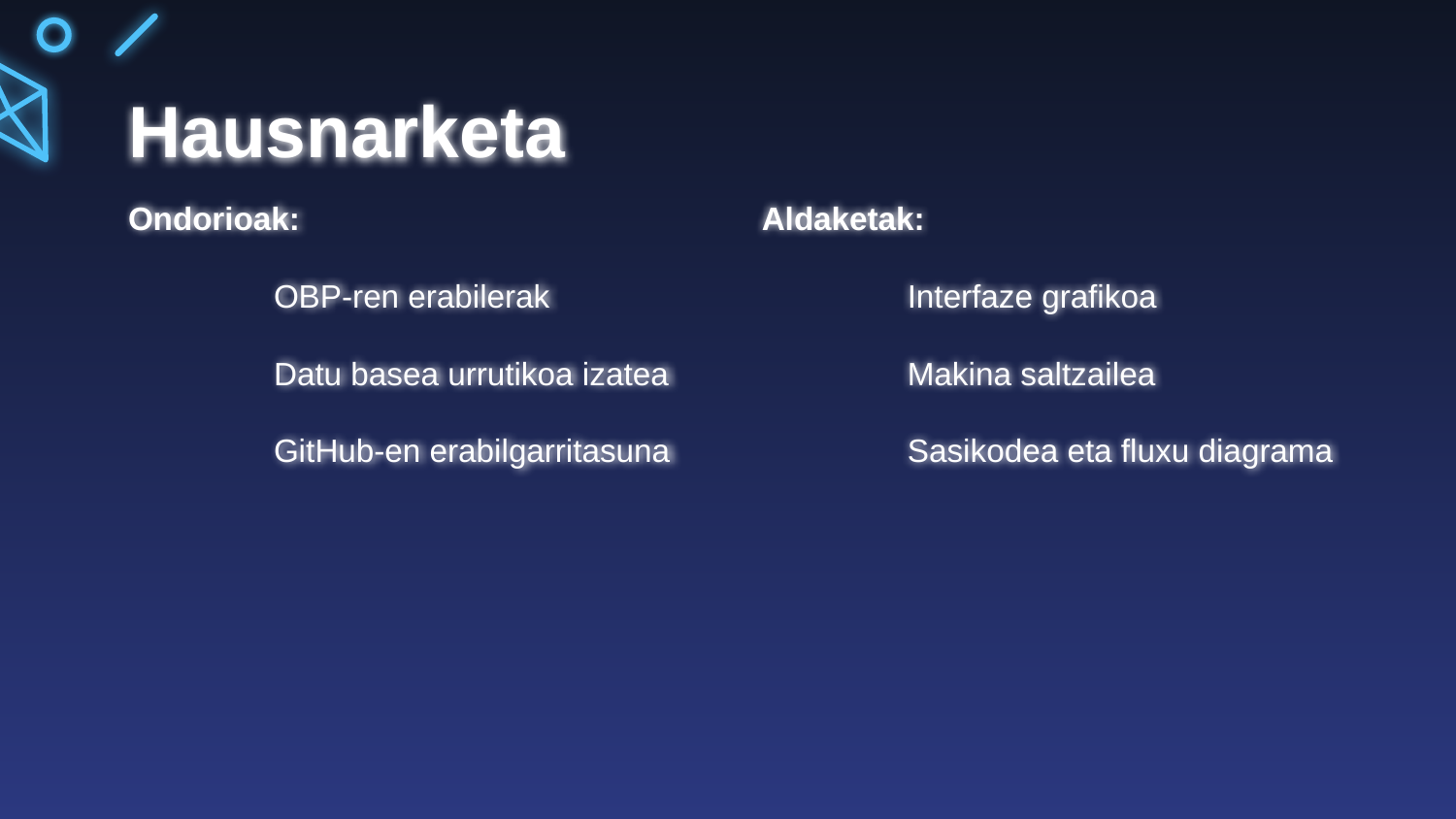

# Hausnarketa
Ondorioak:

	OBP-ren erabilerak

	Datu basea urrutikoa izatea

	GitHub-en erabilgarritasuna
Aldaketak:

	Interfaze grafikoa

	Makina saltzailea

	Sasikodea eta fluxu diagrama